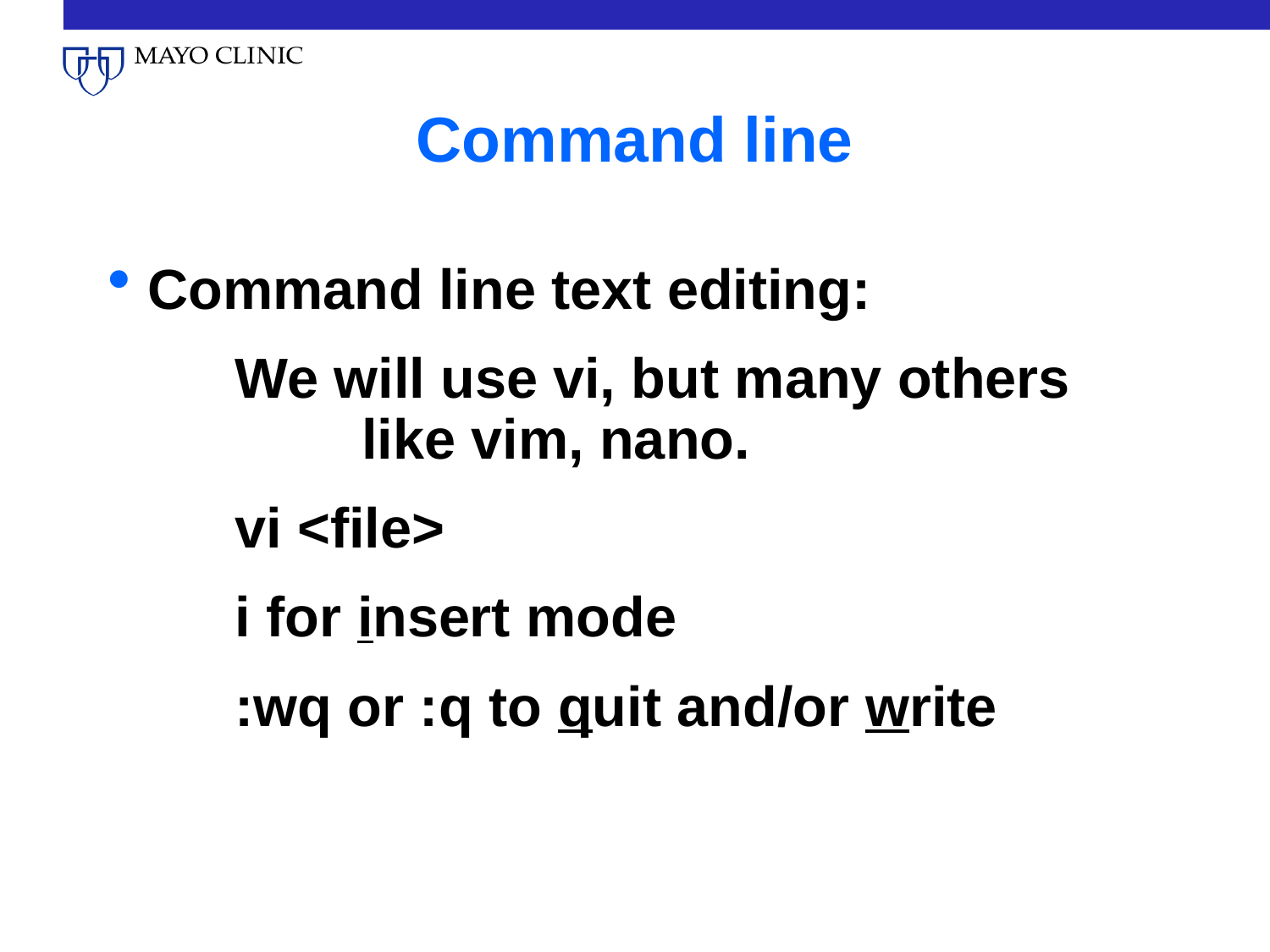

# Command line
Command line text editing:
	We will use vi, but many others 			like vim, nano.
	vi <file>
	i for insert mode
	:wq or :q to quit and/or write